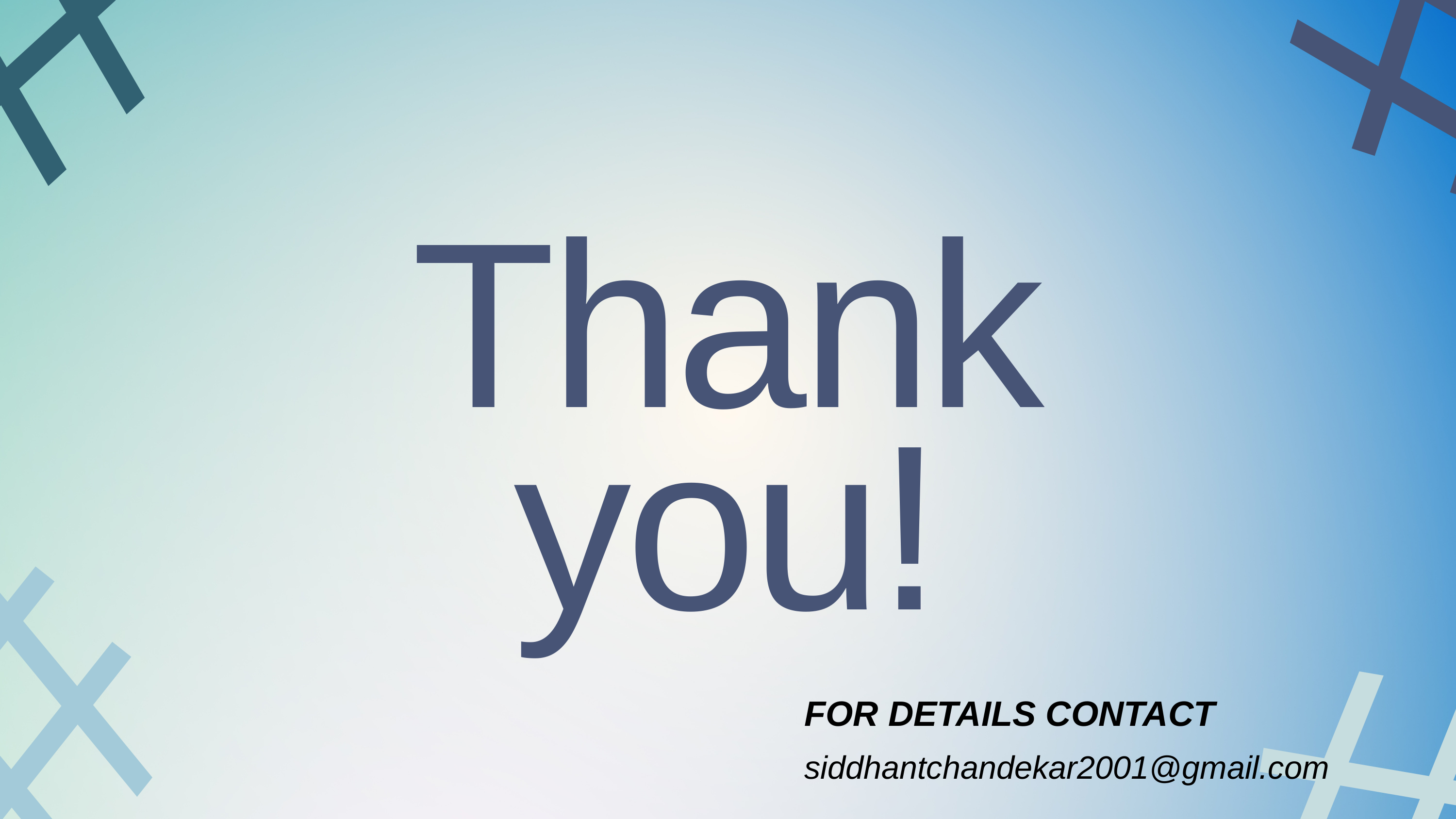

#
#
Thank
you!
#
#
FOR DETAILS CONTACT
siddhantchandekar2001@gmail.com